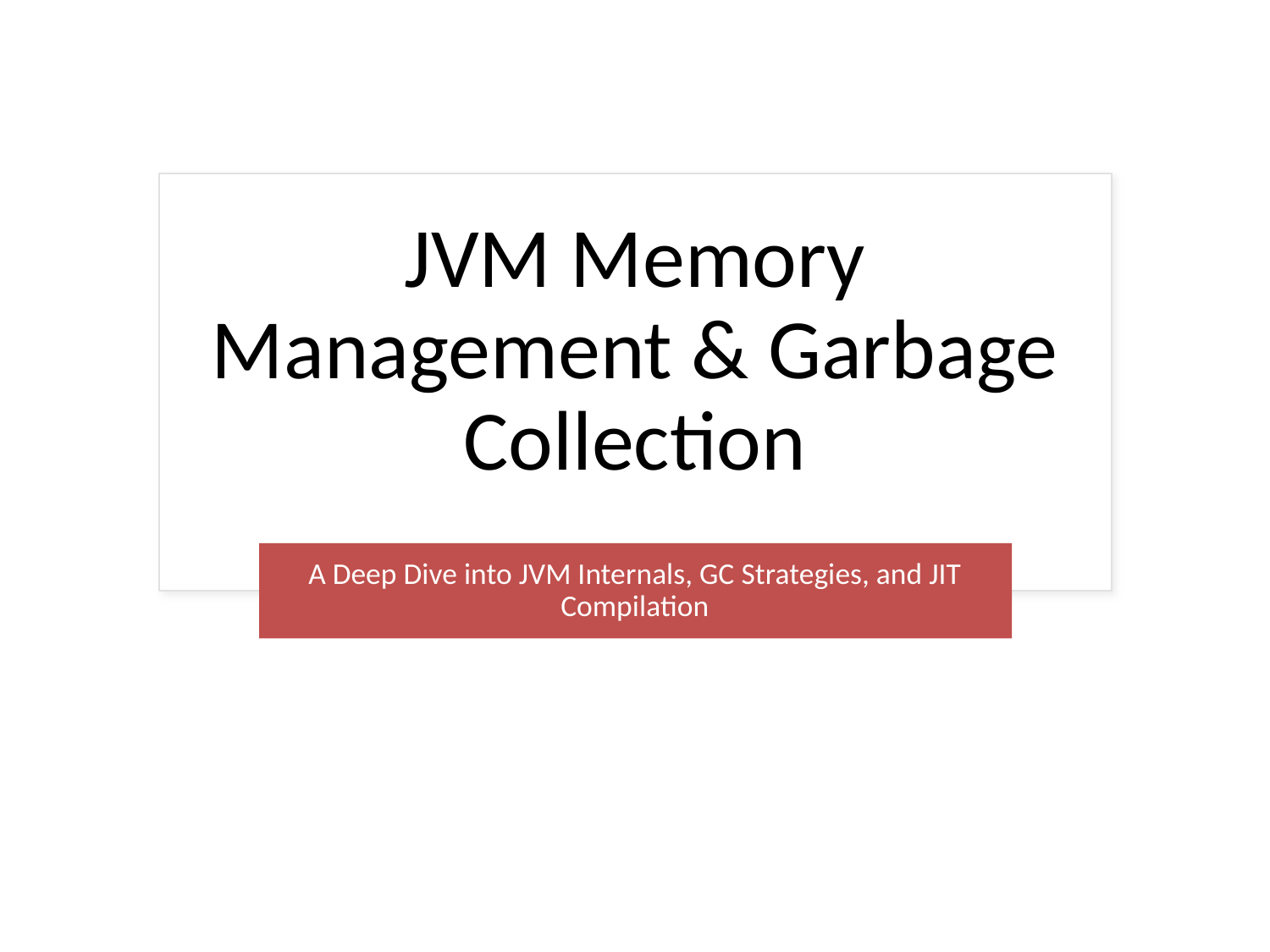

# JVM Memory Management & Garbage Collection

A Deep Dive into JVM Internals, GC Strategies, and JIT Compilation